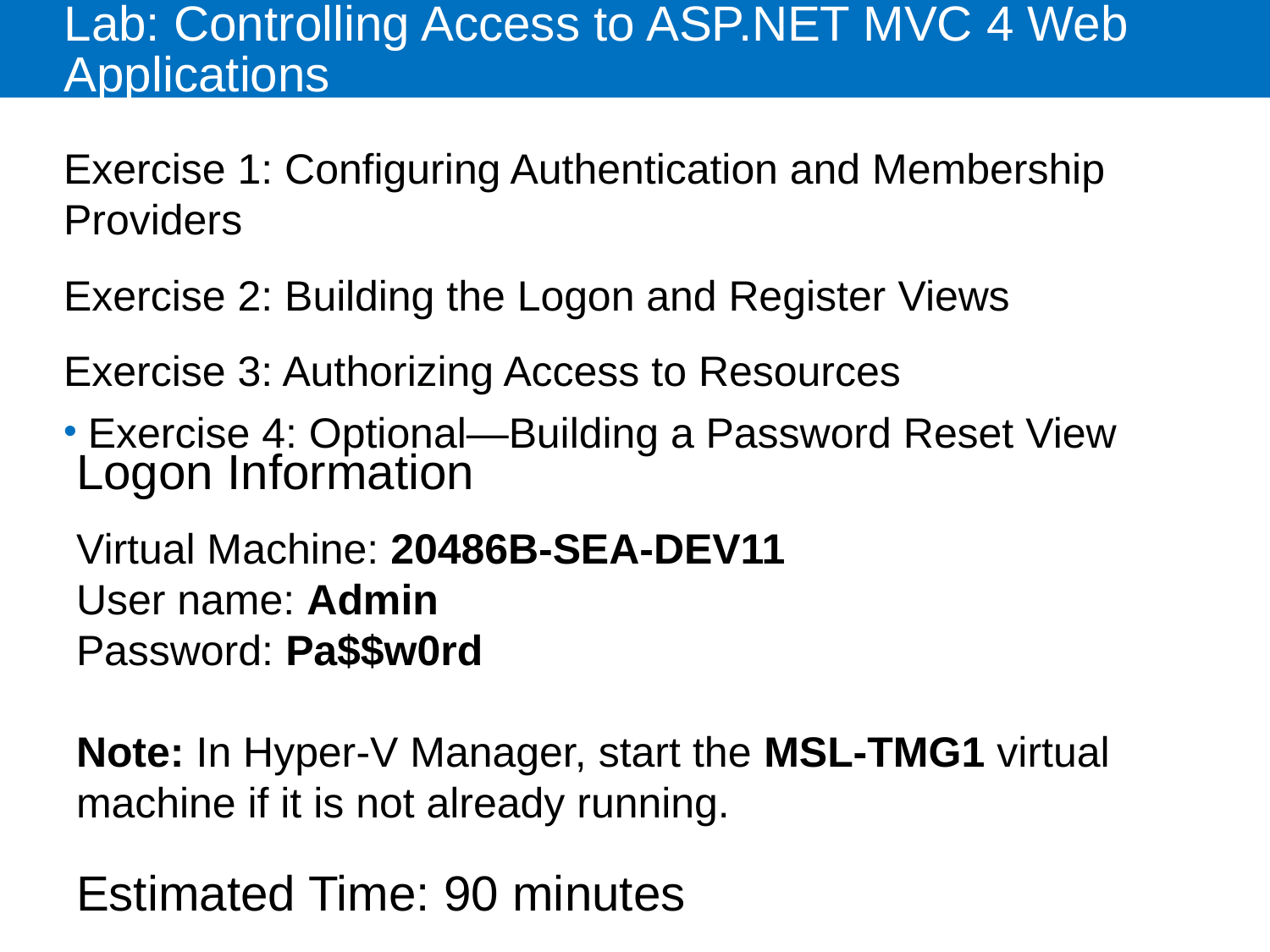

# Lab: Controlling Access to ASP.NET MVC 4 Web Applications
Exercise 1: Configuring Authentication and Membership Providers
Exercise 2: Building the Logon and Register Views
Exercise 3: Authorizing Access to Resources
Exercise 4: Optional—Building a Password Reset View
Logon Information
Virtual Machine: 20486B-SEA-DEV11
User name: Admin
Password: Pa$$w0rd

Note: In Hyper-V Manager, start the MSL-TMG1 virtual machine if it is not already running.
Estimated Time: 90 minutes